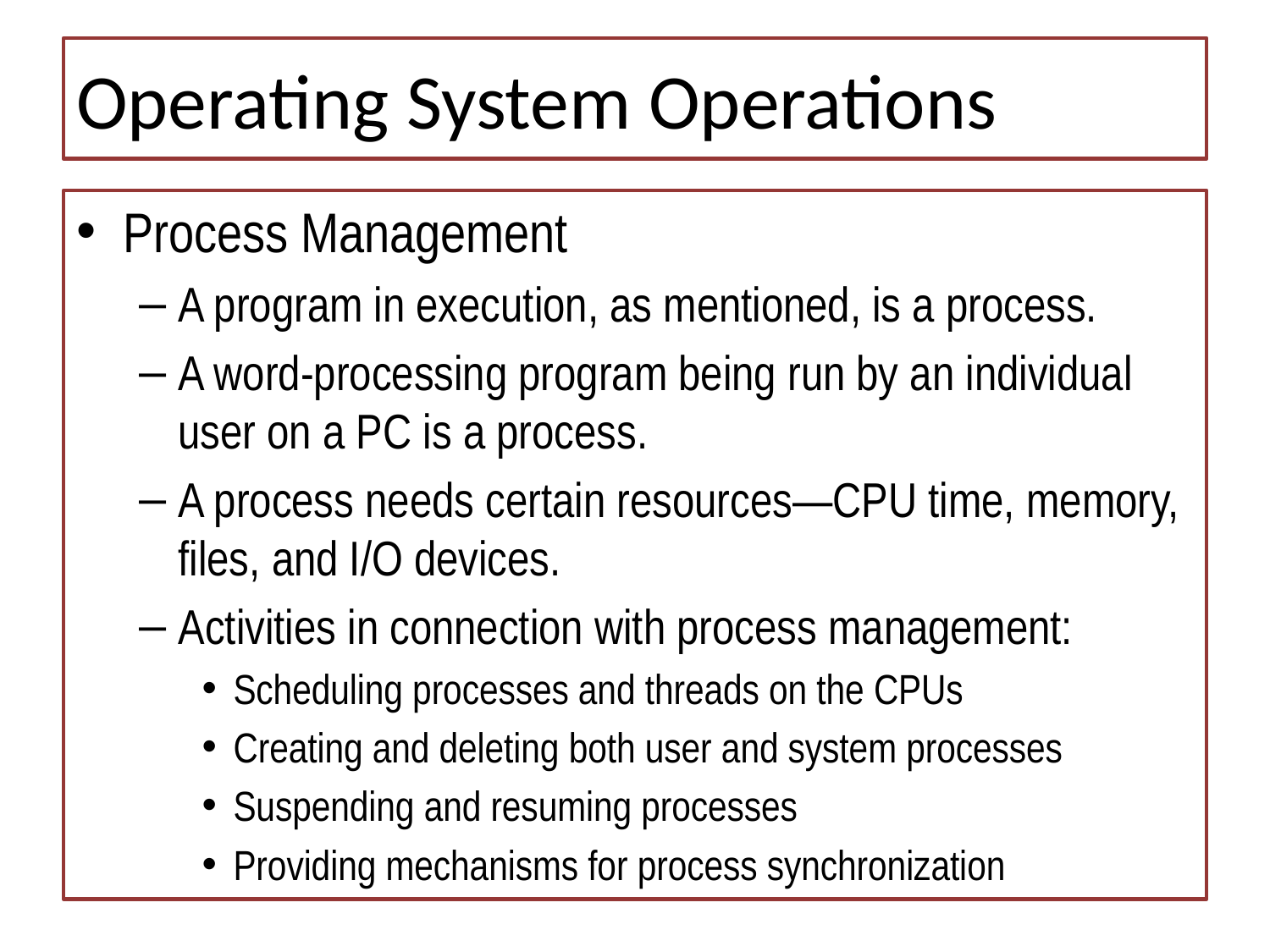

# Operating System Operations
Process Management
A program in execution, as mentioned, is a process.
A word-processing program being run by an individual user on a PC is a process.
A process needs certain resources—CPU time, memory, files, and I/O devices.
Activities in connection with process management:
Scheduling processes and threads on the CPUs
Creating and deleting both user and system processes
Suspending and resuming processes
Providing mechanisms for process synchronization